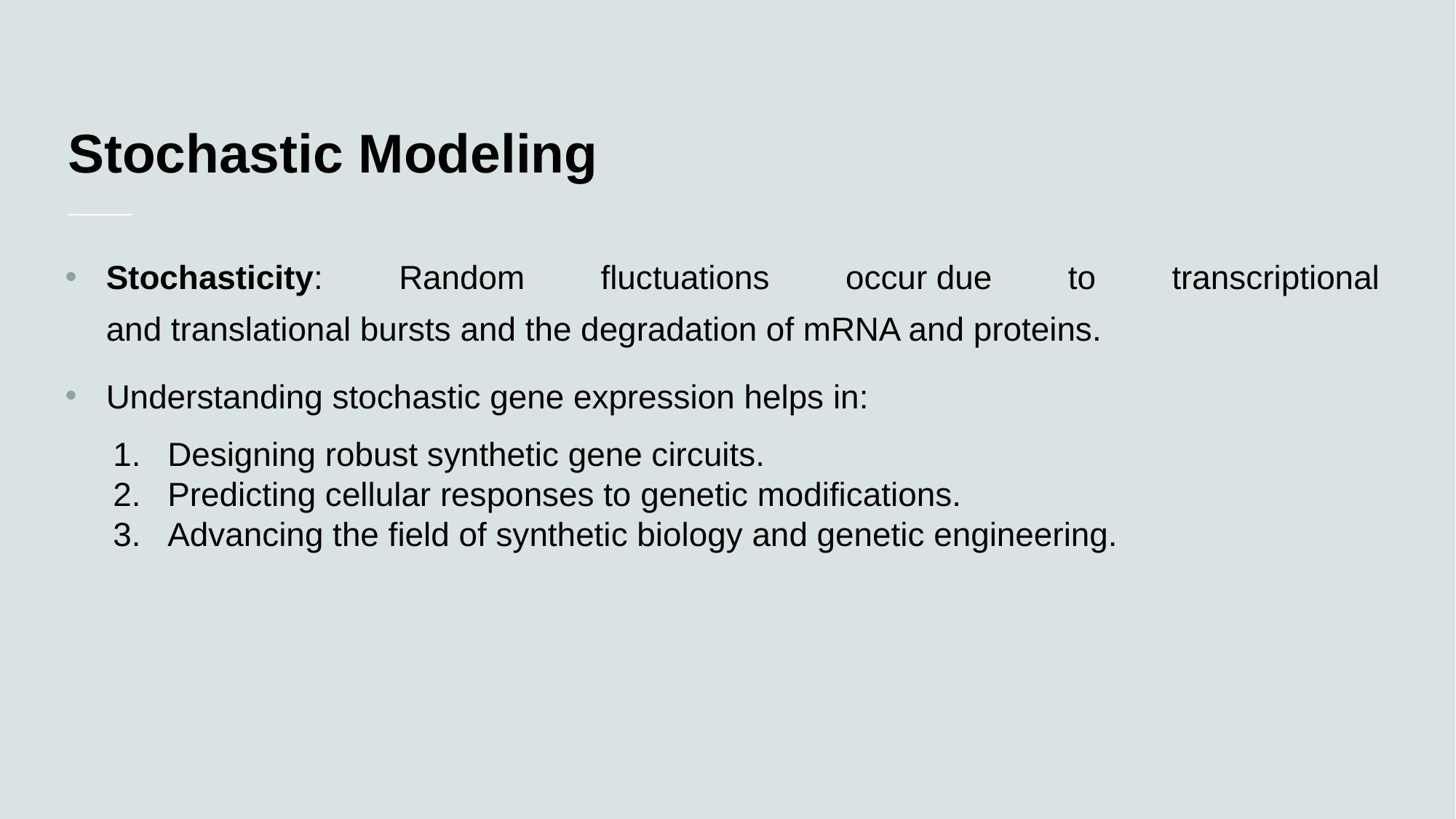

# Stochastic Modeling
Stochasticity: Random fluctuations occur due to transcriptional and translational bursts and the degradation of mRNA and proteins.
Understanding stochastic gene expression helps in:

Designing robust synthetic gene circuits.​
Predicting cellular responses to genetic modifications.​
Advancing the field of synthetic biology and genetic engineering.​